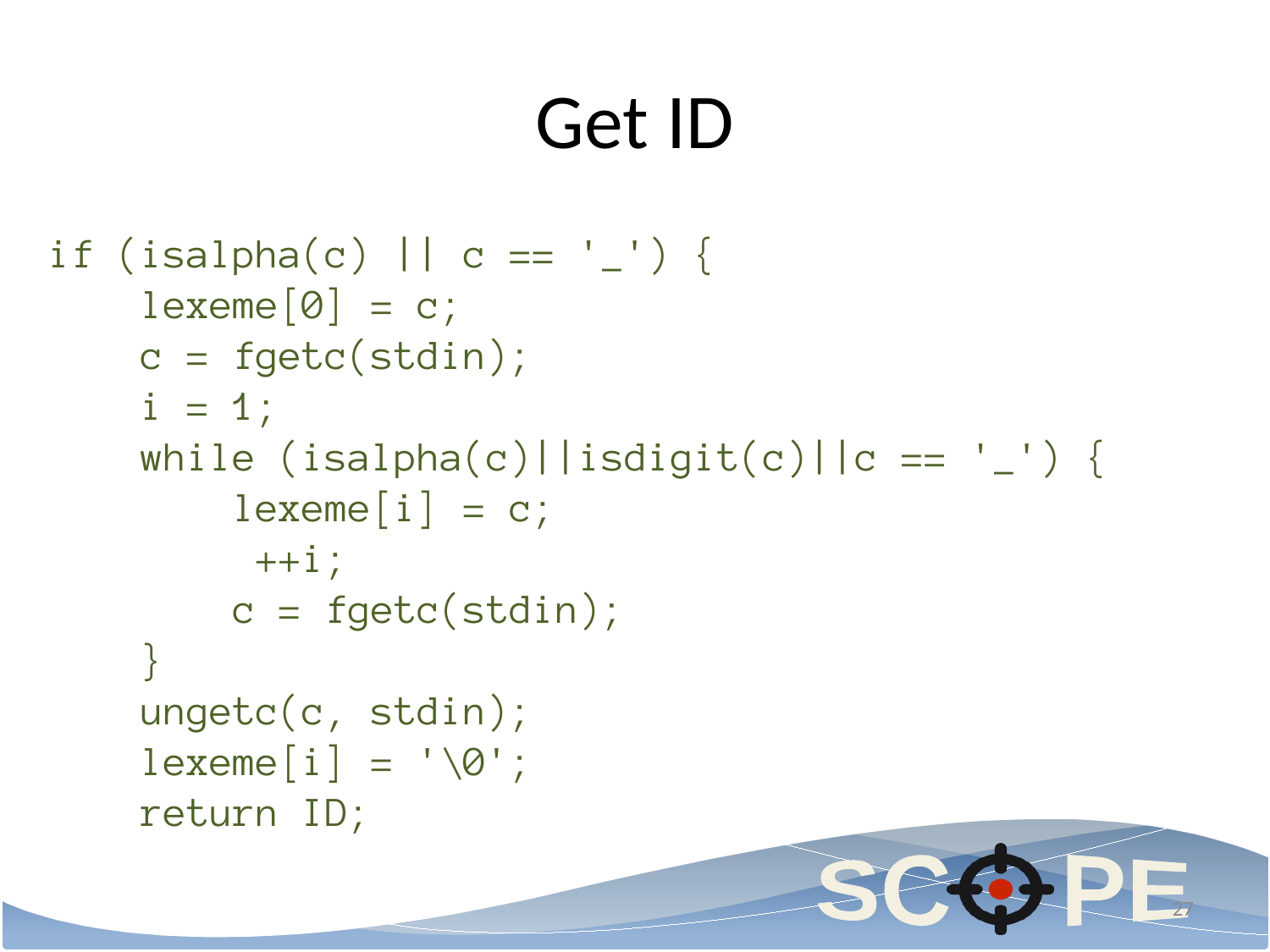

# Get ID
if (isalpha(c) || c == '_') {
    lexeme[0] = c;
    c = fgetc(stdin);
    i = 1;
    while (isalpha(c)||isdigit(c)||c == '_') {
        lexeme[i] = c;
         ++i;
        c = fgetc(stdin);
    }
    ungetc(c, stdin);
    lexeme[i] = '\0';
    return ID;
27